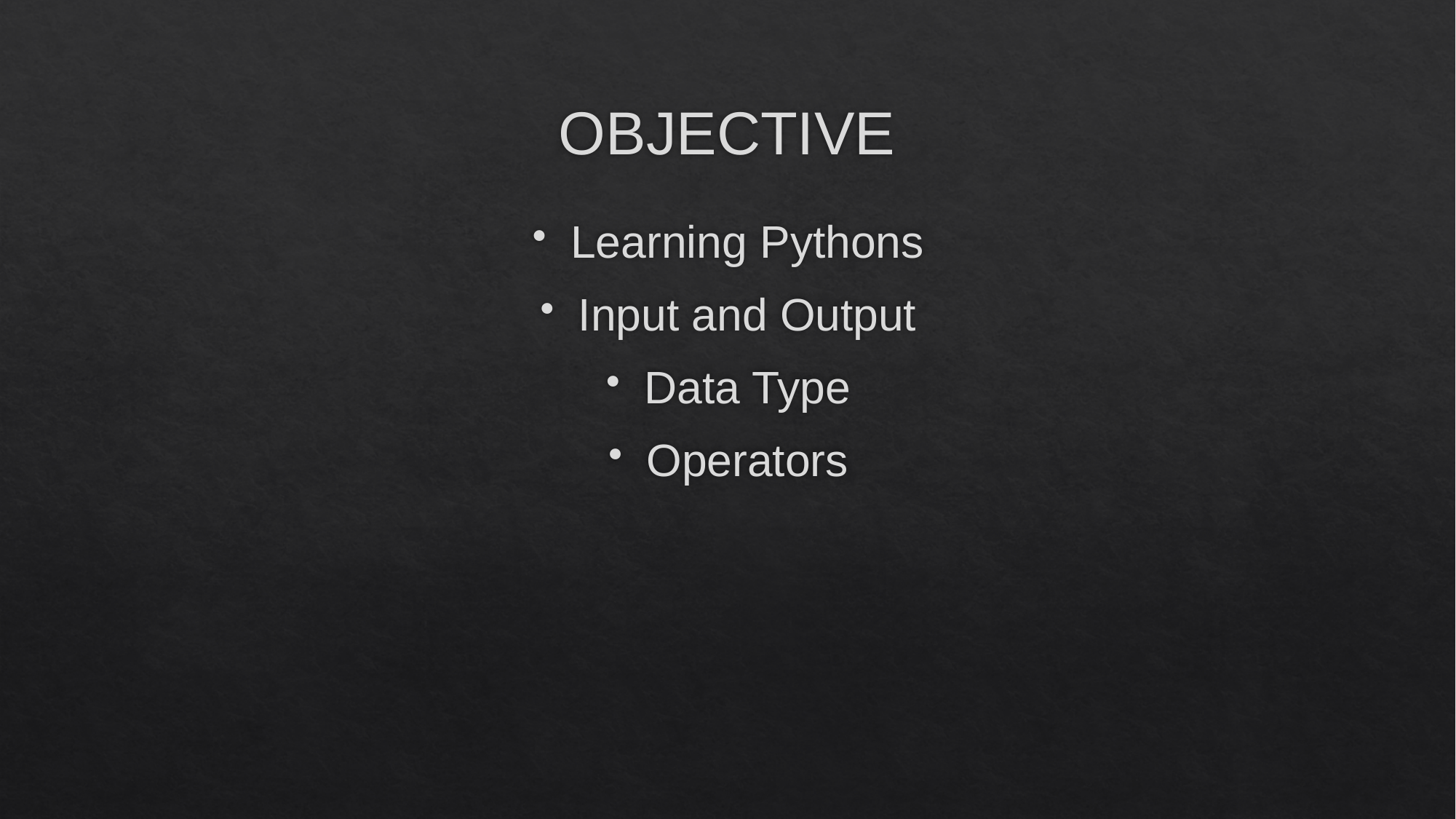

# OBJECTIVE
Learning Pythons
Input and Output
Data Type
Operators